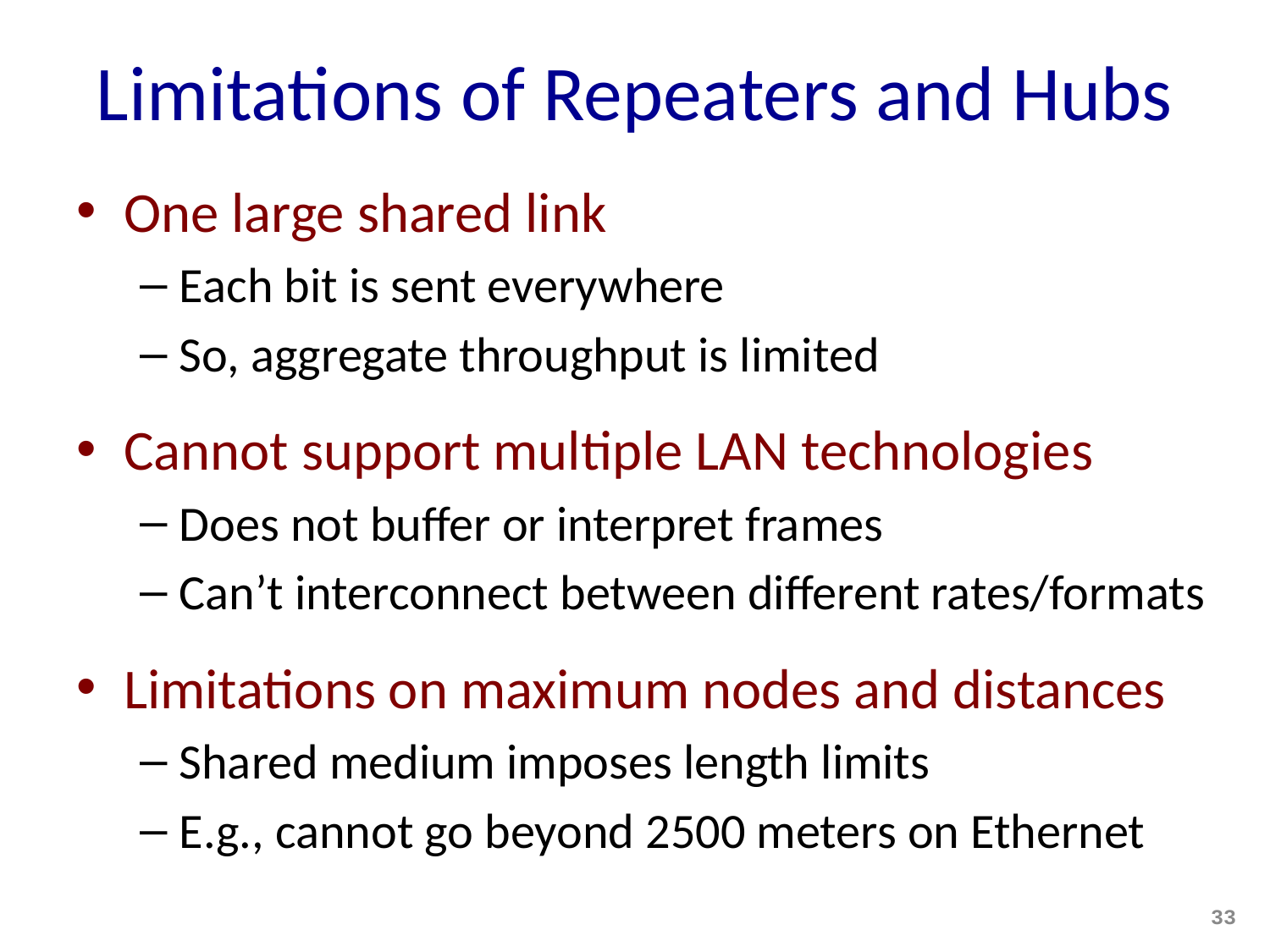

# Limitations of Repeaters and Hubs
One large shared link
Each bit is sent everywhere
So, aggregate throughput is limited
Cannot support multiple LAN technologies
Does not buffer or interpret frames
Can’t interconnect between different rates/formats
Limitations on maximum nodes and distances
Shared medium imposes length limits
E.g., cannot go beyond 2500 meters on Ethernet
33